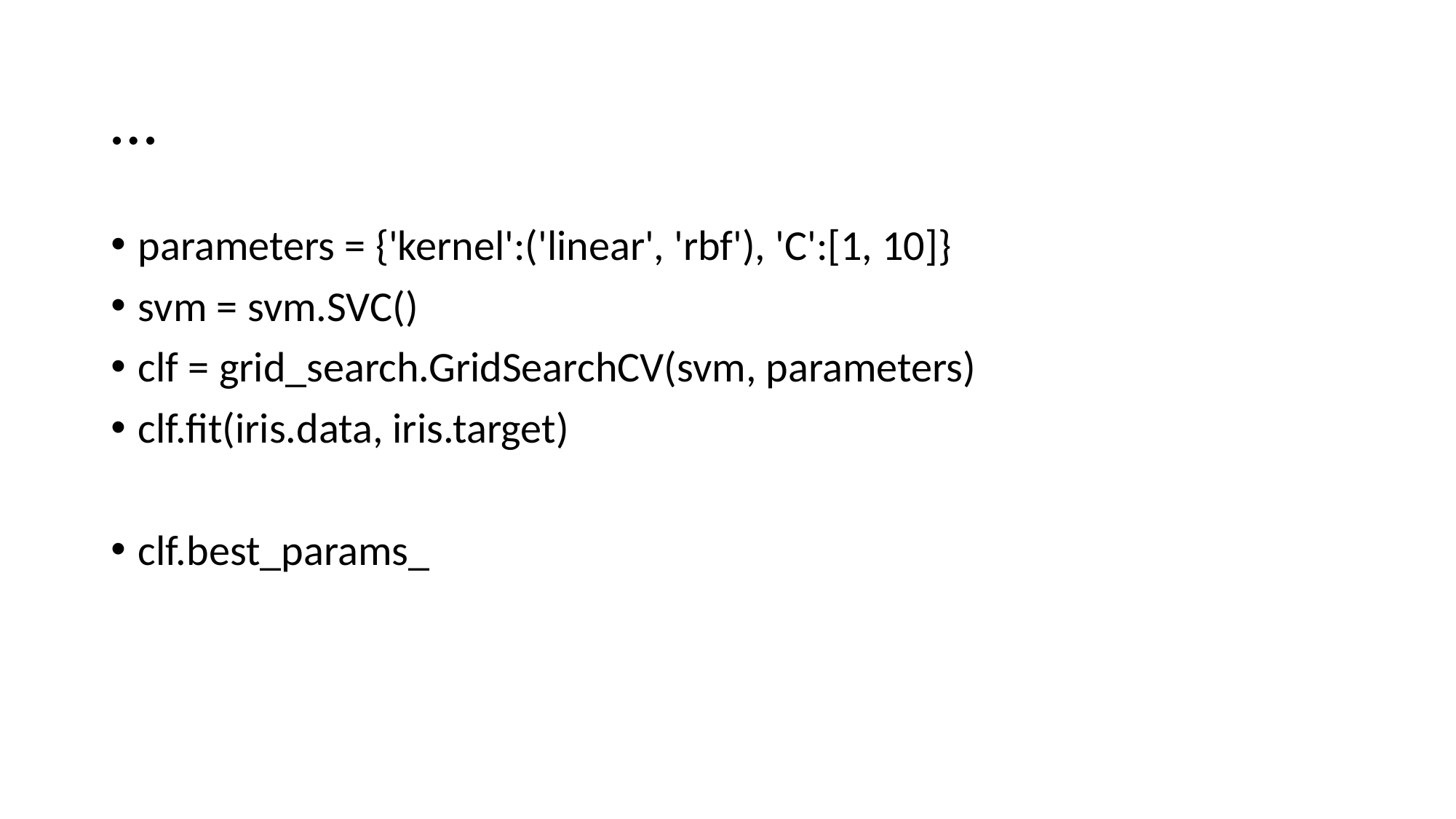

# …
parameters = {'kernel':('linear', 'rbf'), 'C':[1, 10]}
svm = svm.SVC()
clf = grid_search.GridSearchCV(svm, parameters)
clf.fit(iris.data, iris.target)

clf.best_params_